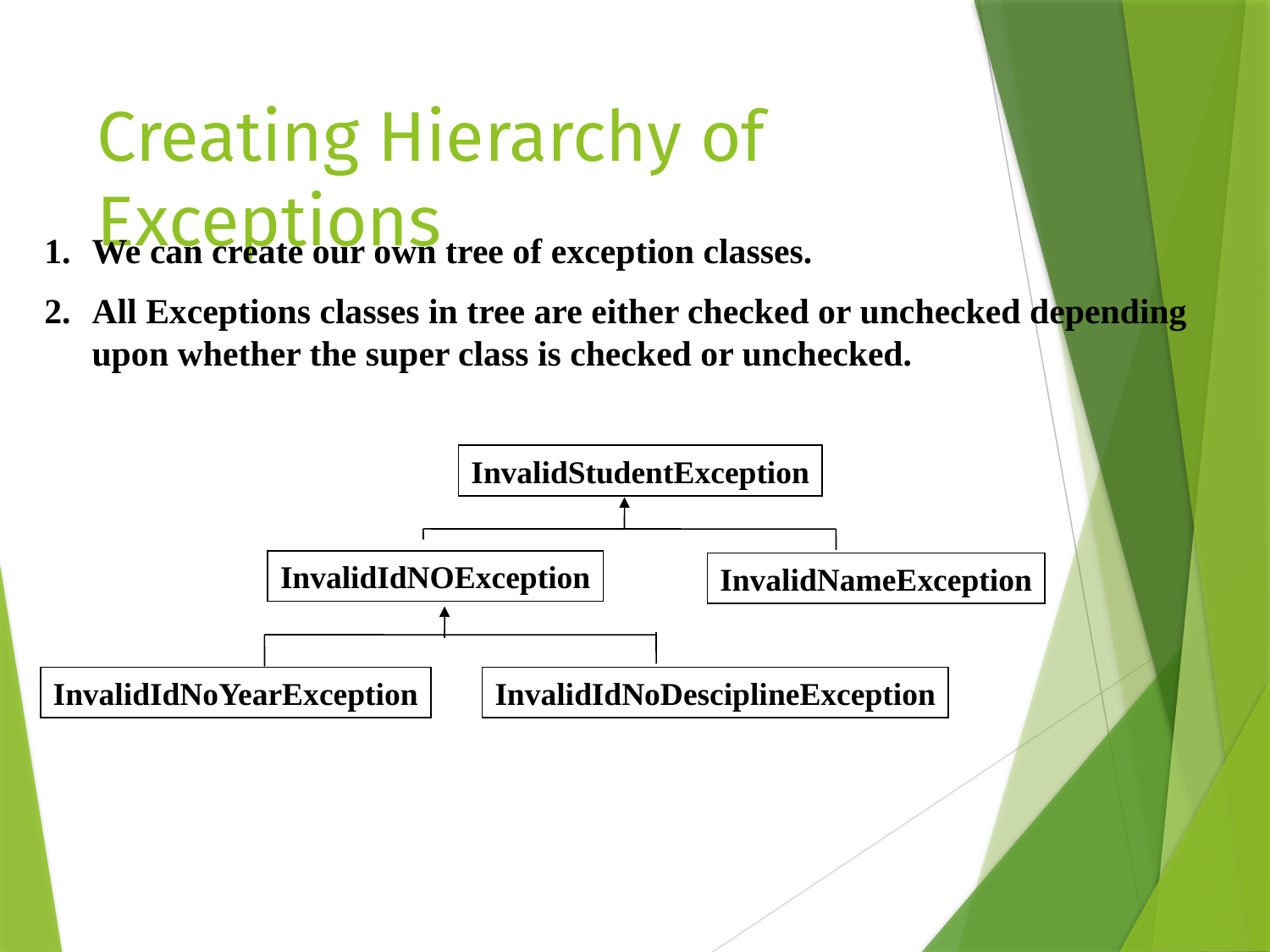

# Creating Hierarchy of Exceptions
We can create our own tree of exception classes.
All Exceptions classes in tree are either checked or unchecked depending upon whether the super class is checked or unchecked.
InvalidStudentException

InvalidIdNOException
InvalidNameException

InvalidIdNoYearException
InvalidIdNoDesciplineException